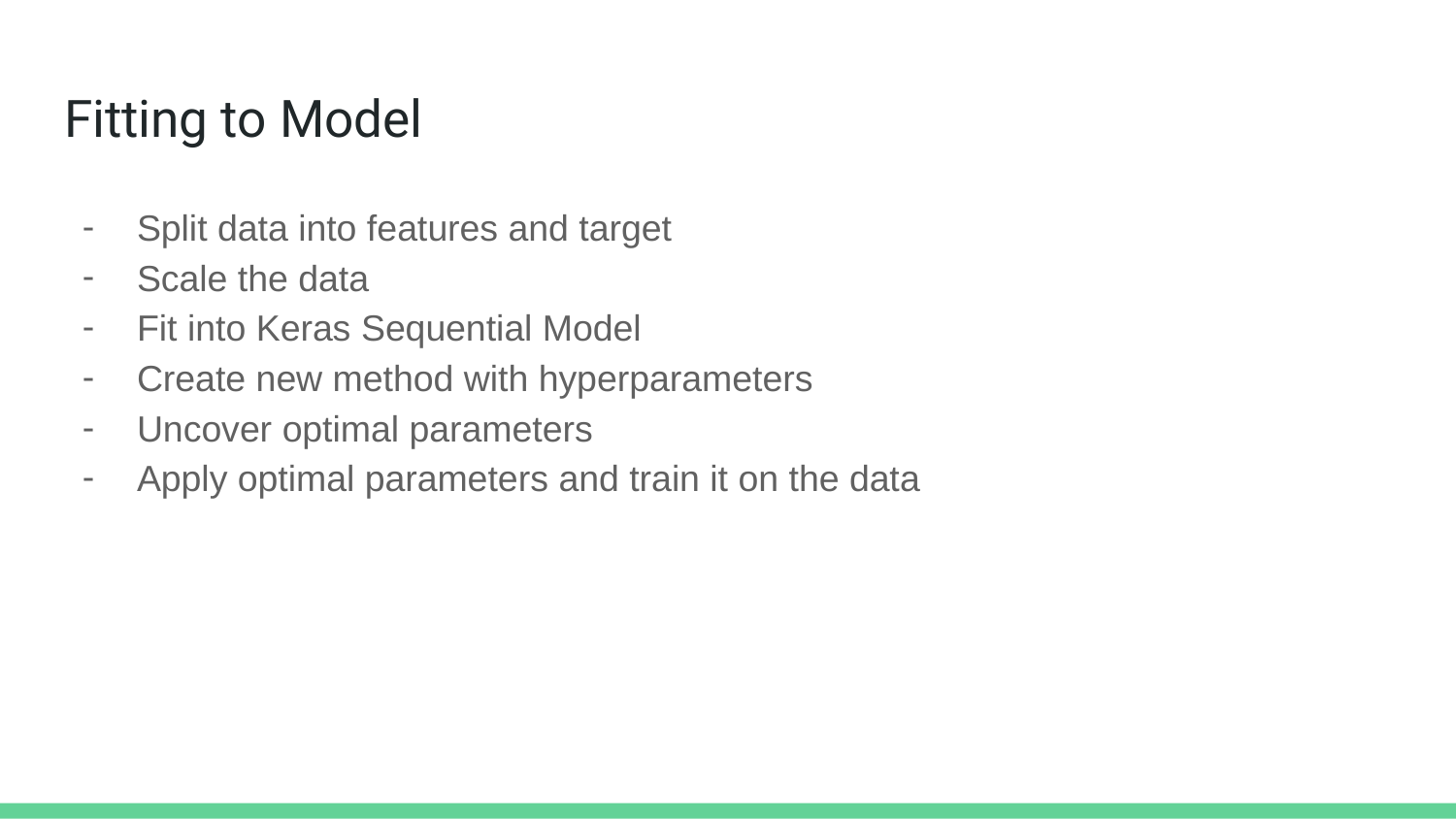

# Fitting to Model
Split data into features and target
Scale the data
Fit into Keras Sequential Model
Create new method with hyperparameters
Uncover optimal parameters
Apply optimal parameters and train it on the data